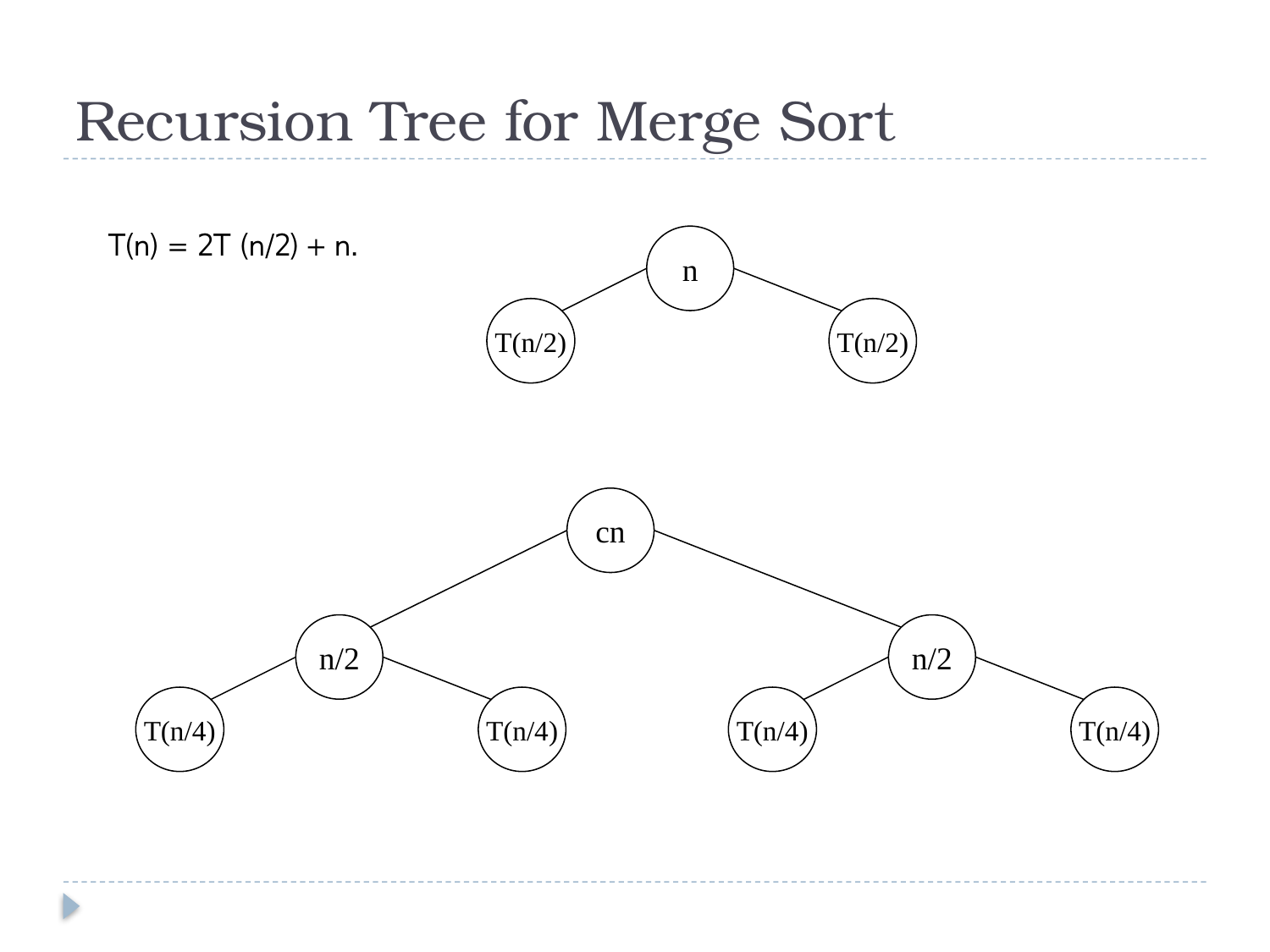

# Recursion Tree for Merge Sort
T(n) = 2T (n/2) + n.
n
T(n/2)
T(n/2)
cn
n/2
T(n/4)
T(n/4)
n/2
T(n/4)
T(n/4)